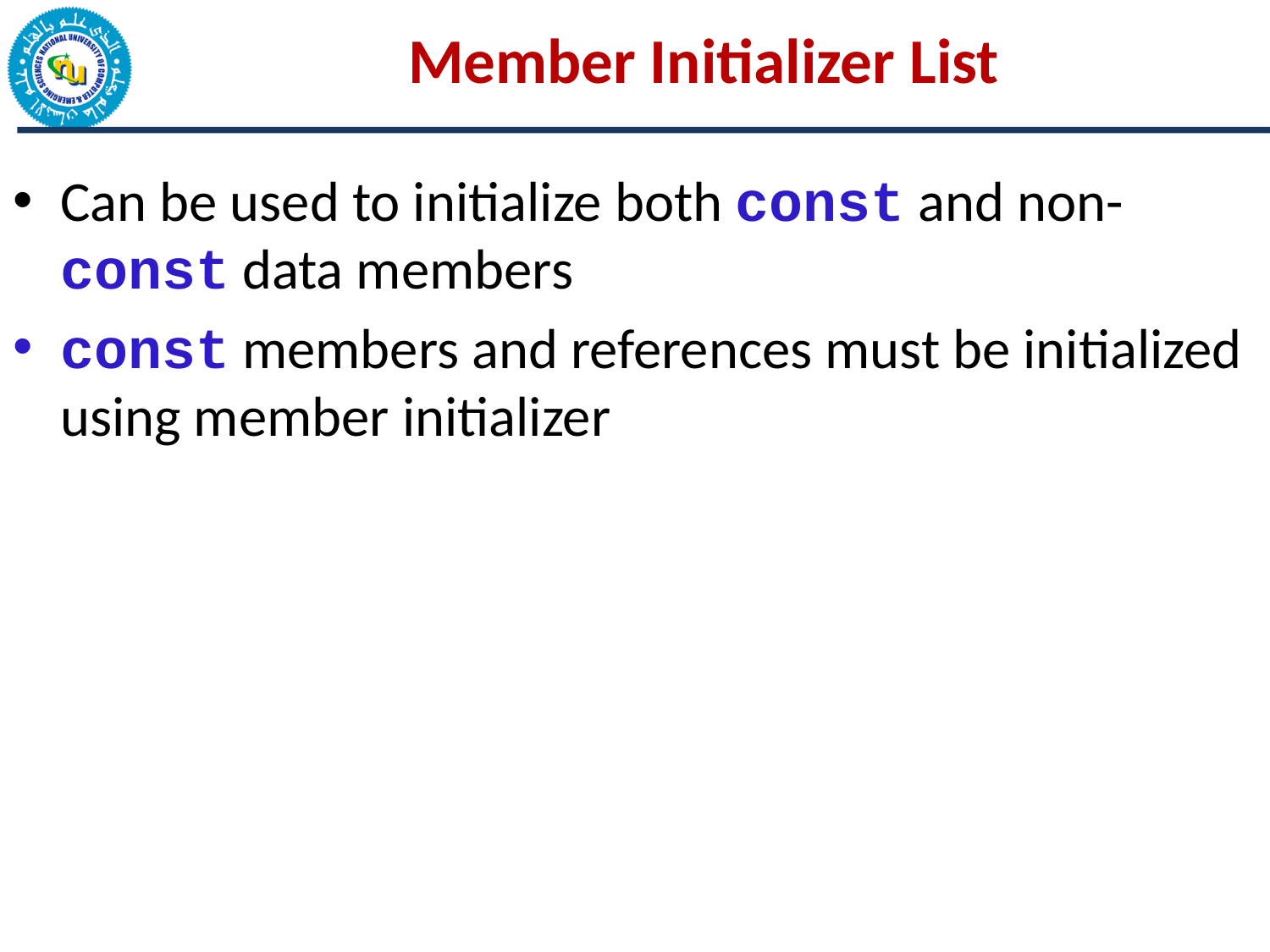

# Member Initializer List

Can be used to initialize both const and non-const data members
const members and references must be initialized using member initializer